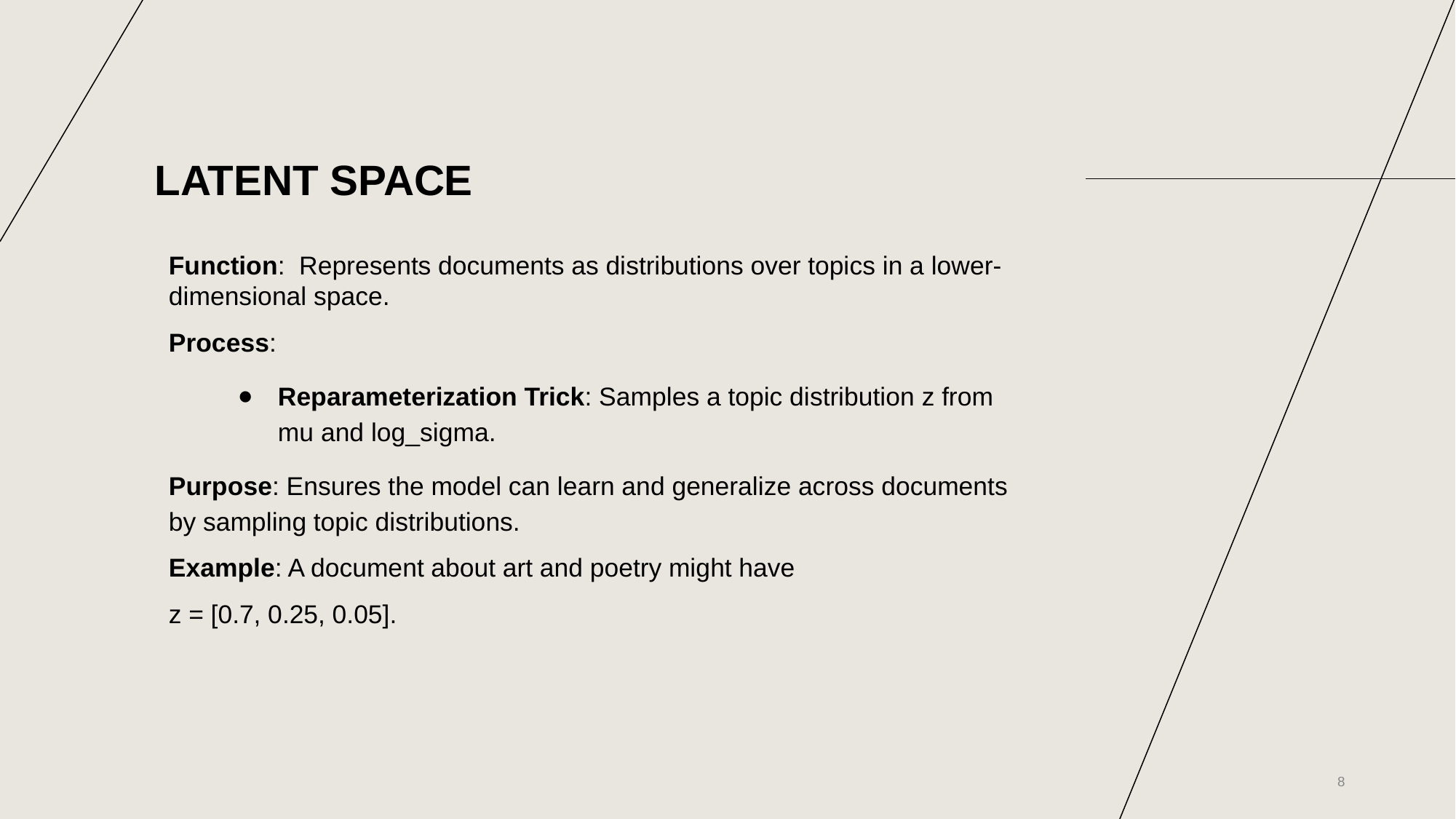

# LATENT SPACE
Function:  Represents documents as distributions over topics in a lower-dimensional space.
Process:
Reparameterization Trick: Samples a topic distribution z from mu and log_sigma.
Purpose: Ensures the model can learn and generalize across documents by sampling topic distributions.
Example: A document about art and poetry might have
z = [0.7, 0.25, 0.05].
8